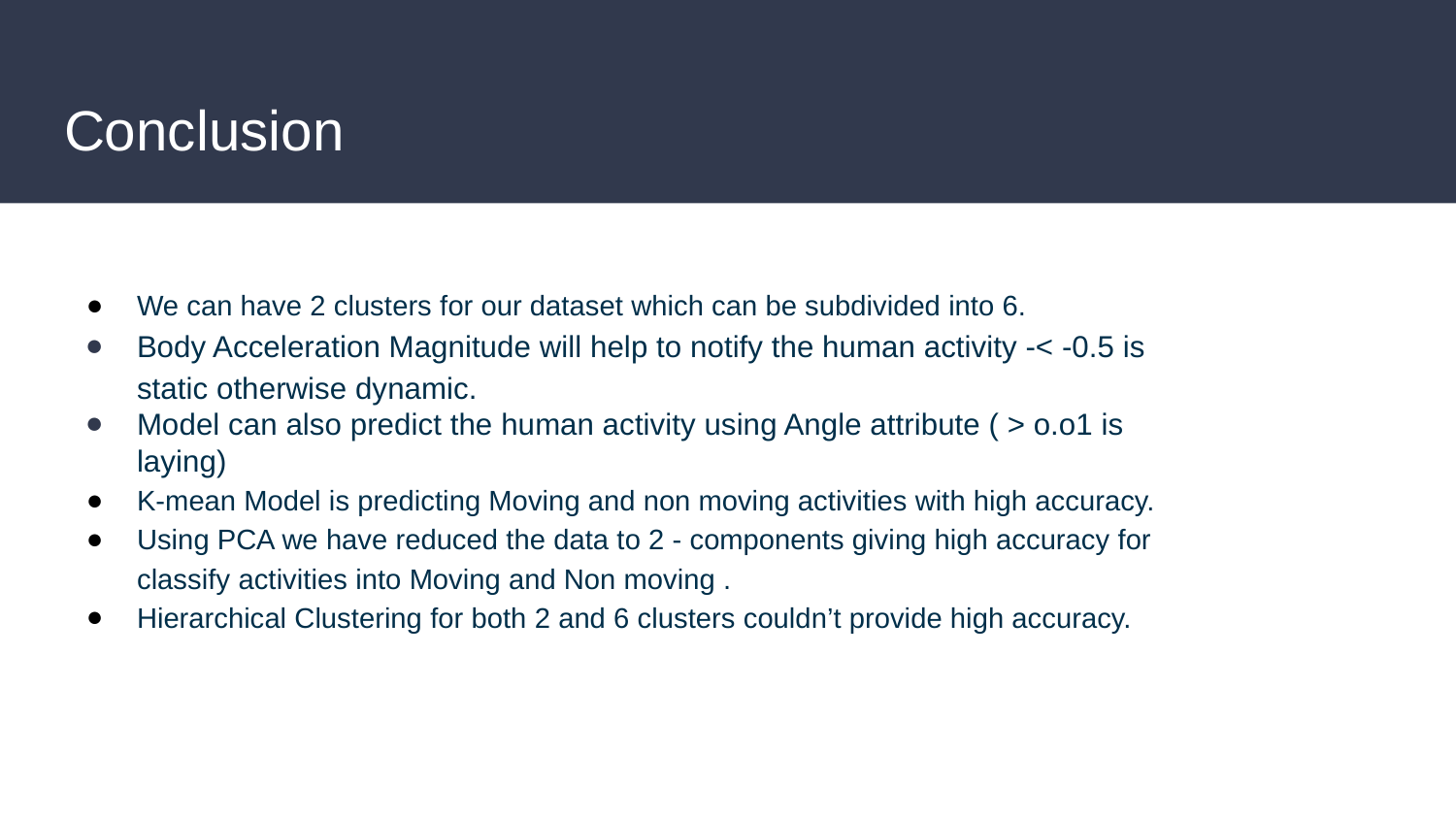

# Conclusion

We can have 2 clusters for our dataset which can be subdivided into 6.
Body Acceleration Magnitude will help to notify the human activity -< -0.5 is static otherwise dynamic.
Model can also predict the human activity using Angle attribute ( > o.o1 is laying)
K-mean Model is predicting Moving and non moving activities with high accuracy.
Using PCA we have reduced the data to 2 - components giving high accuracy for classify activities into Moving and Non moving .
Hierarchical Clustering for both 2 and 6 clusters couldn’t provide high accuracy.